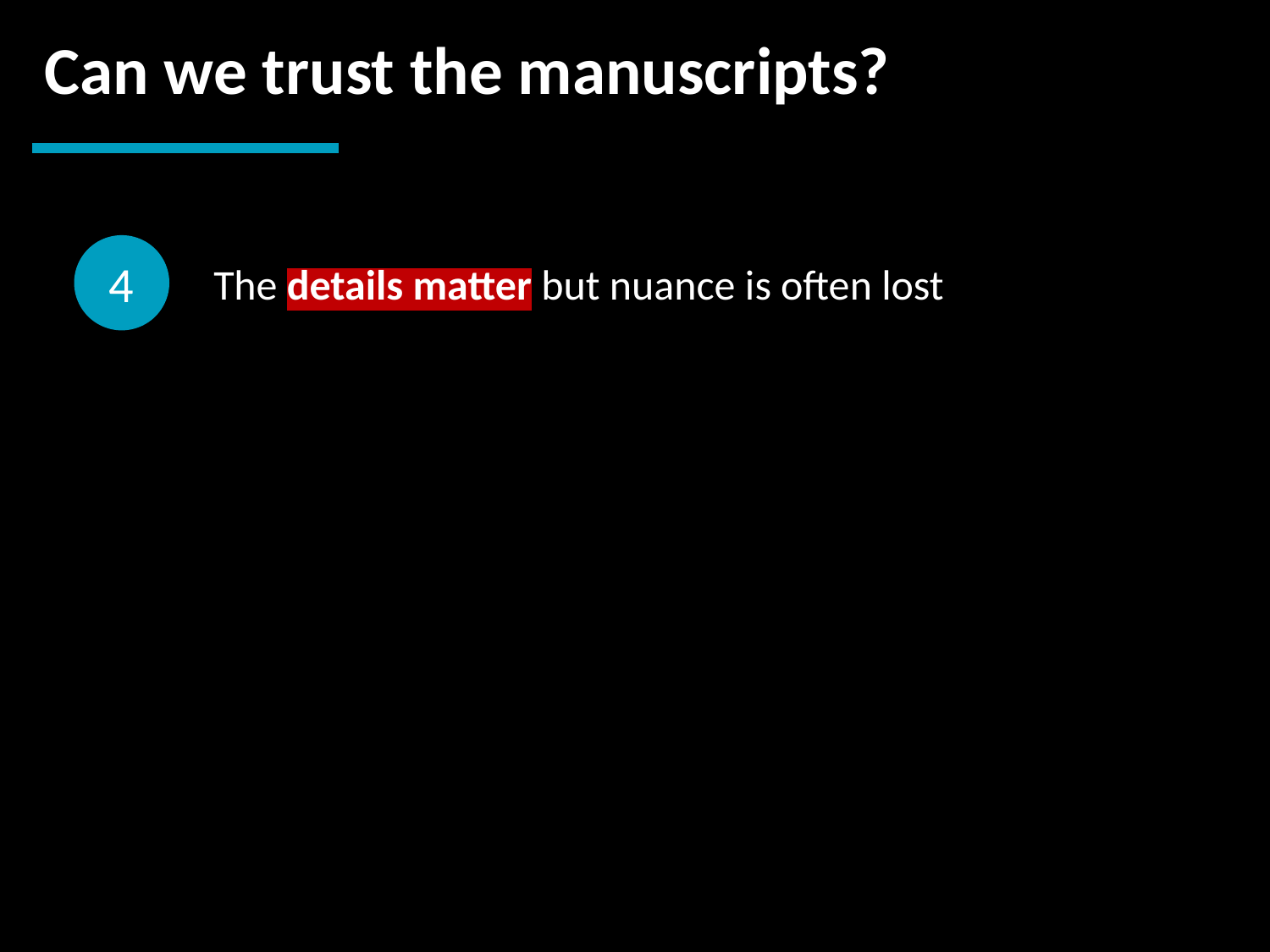

Can we trust the manuscripts?
4
The details matter but nuance is often lost